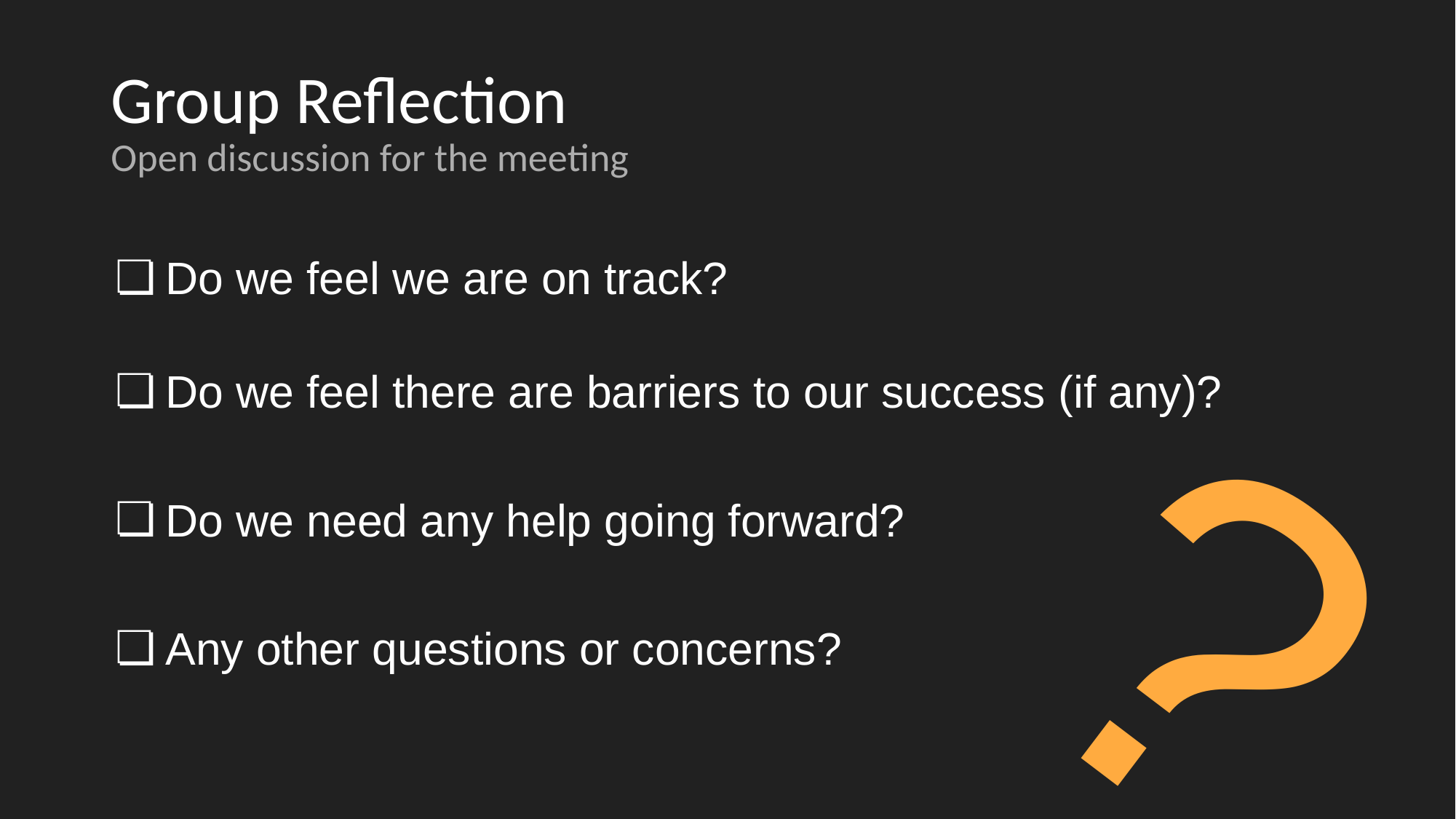

# Group Reflection
Open discussion for the meeting
Do we feel we are on track?

Do we feel there are barriers to our success (if any)?

Do we need any help going forward?

Any other questions or concerns?
?